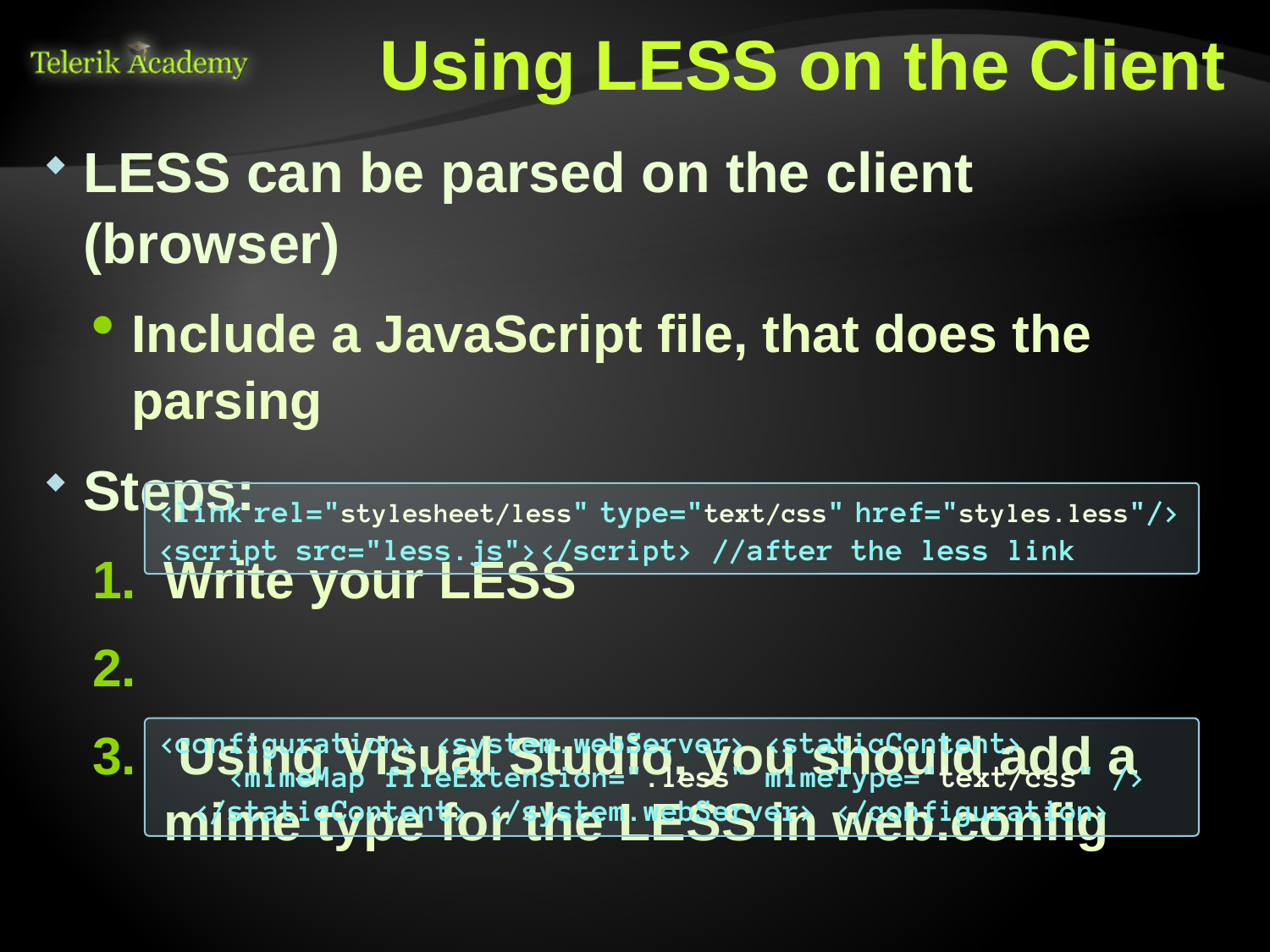

# Using LESS on the Client
LESS can be parsed on the client (browser)
Include a JavaScript file, that does the parsing
Steps:
Write your LESS

 Using Visual Studio, you should add a mime type for the LESS in web.config

You are ready to go
<link rel="stylesheet/less" type="text/css" href="styles.less"/>
<script src="less.js"></script> //after the less link
<configuration> <system.webServer> <staticContent>
    <mimeMap fileExtension=".less" mimeType="text/css" />
  </staticContent> </system.webServer> </configuration>